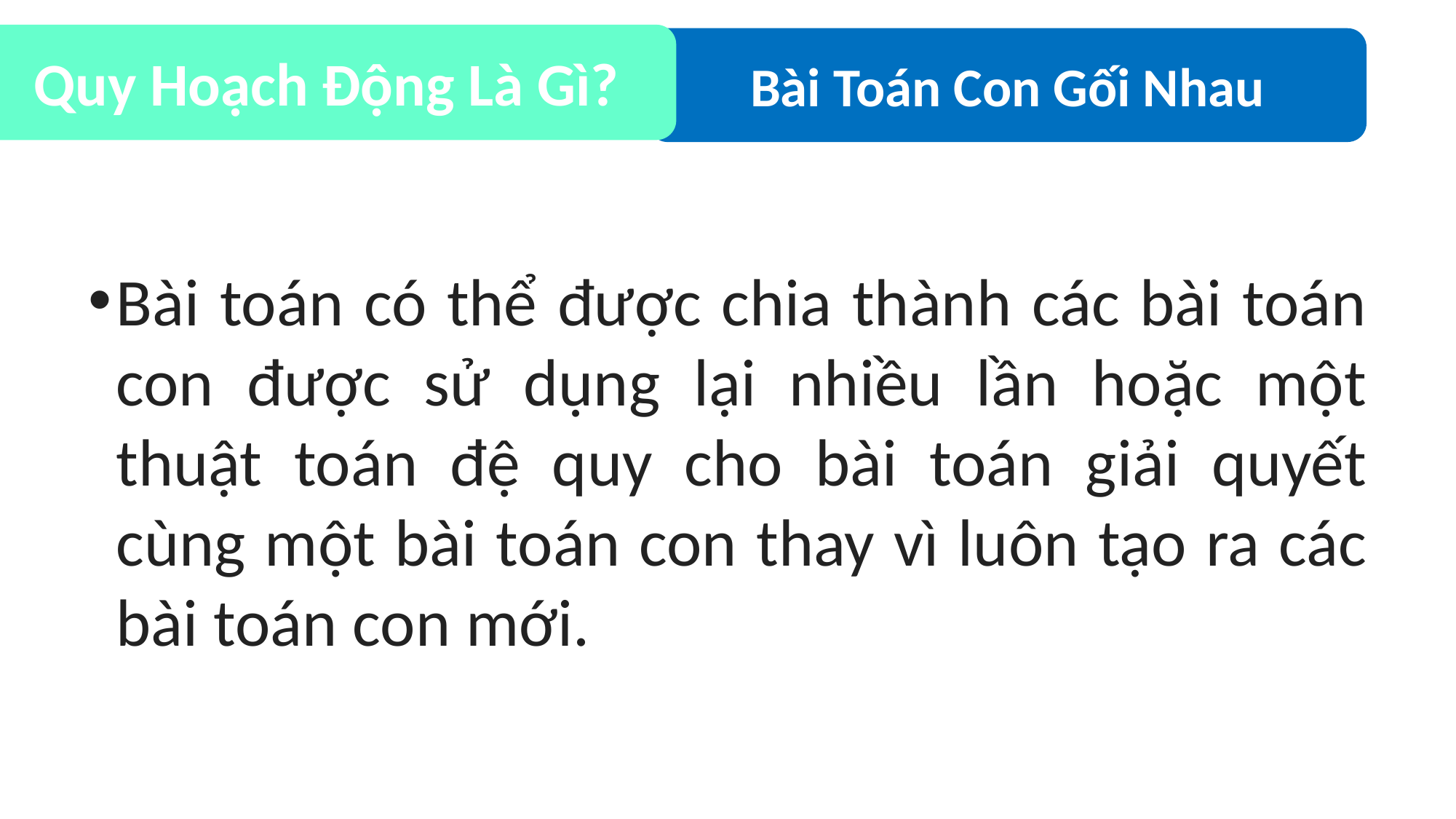

Bài Toán Con Gối Nhau
Quy Hoạch Động Là Gì?
Bài toán có thể được chia thành các bài toán con được sử dụng lại nhiều lần hoặc một thuật toán đệ quy cho bài toán giải quyết cùng một bài toán con thay vì luôn tạo ra các bài toán con mới.